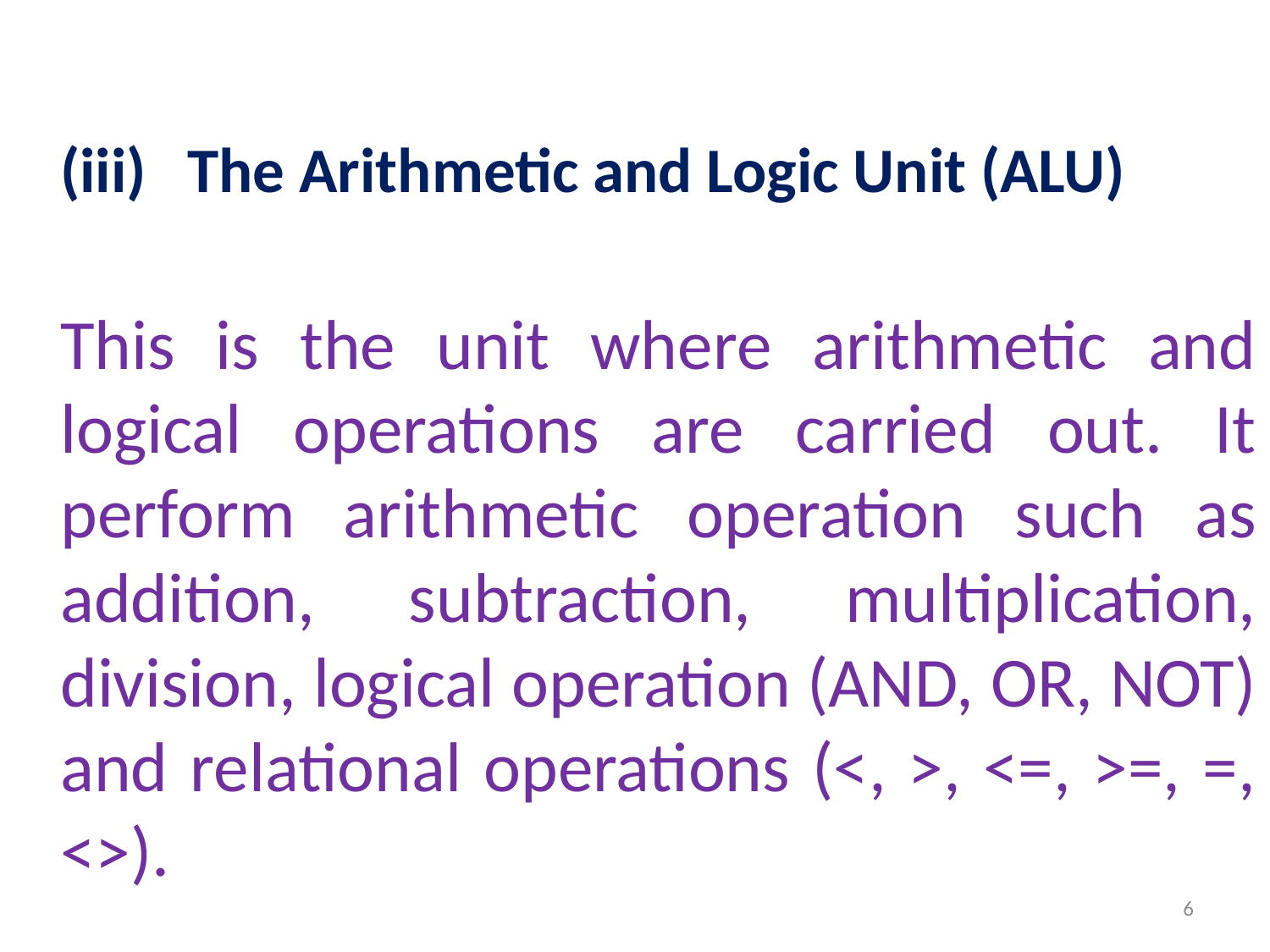

(iii)	The Arithmetic and Logic Unit (ALU)

	This is the unit where arithmetic and logical operations are carried out. It perform arithmetic operation such as addition, subtraction, multiplication, division, logical operation (AND, OR, NOT) and relational operations (<, >, <=, >=, =, <>).

6